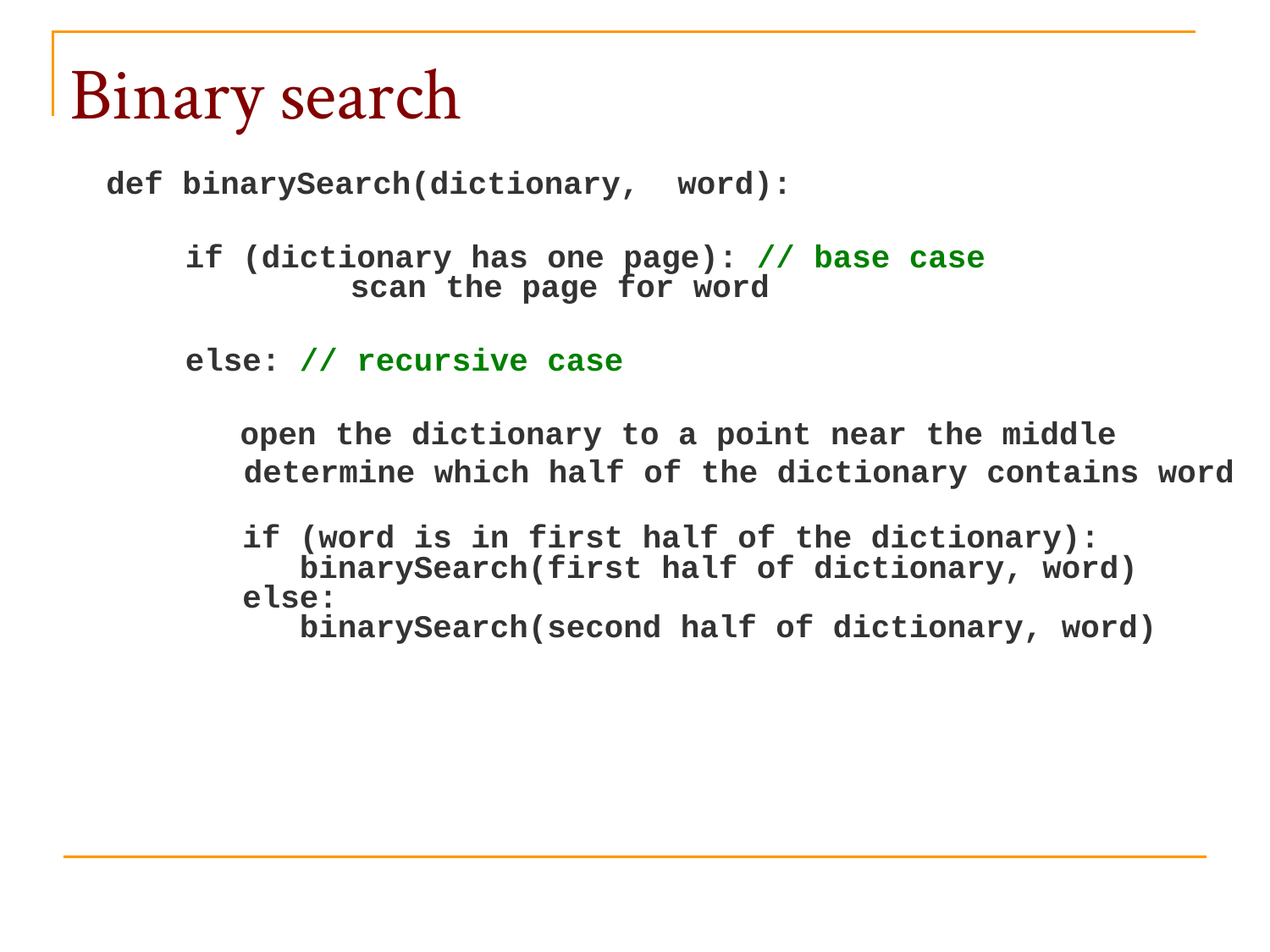

# Binary search
def binarySearch(dictionary,  word):

	if (dictionary has one page): // base case
		  scan the page for word

	else: // recursive case

open the dictionary to a point near the middle
     determine which half of the dictionary contains word

	   if (word is in first half of the dictionary):
	      binarySearch(first half of dictionary, word)
	   else:
	      binarySearch(second half of dictionary, word)